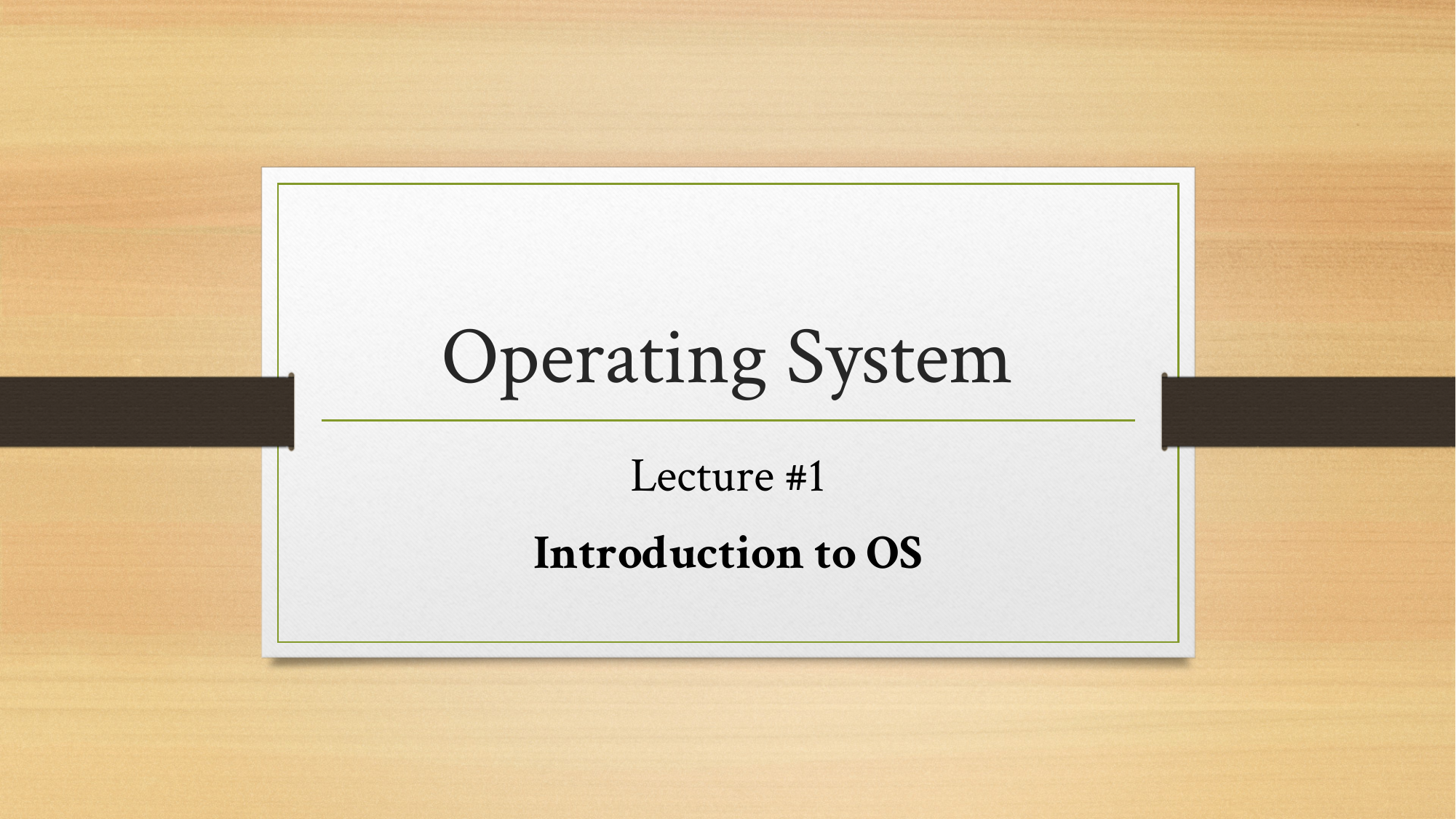

# Operating System
Lecture #1
Introduction to OS